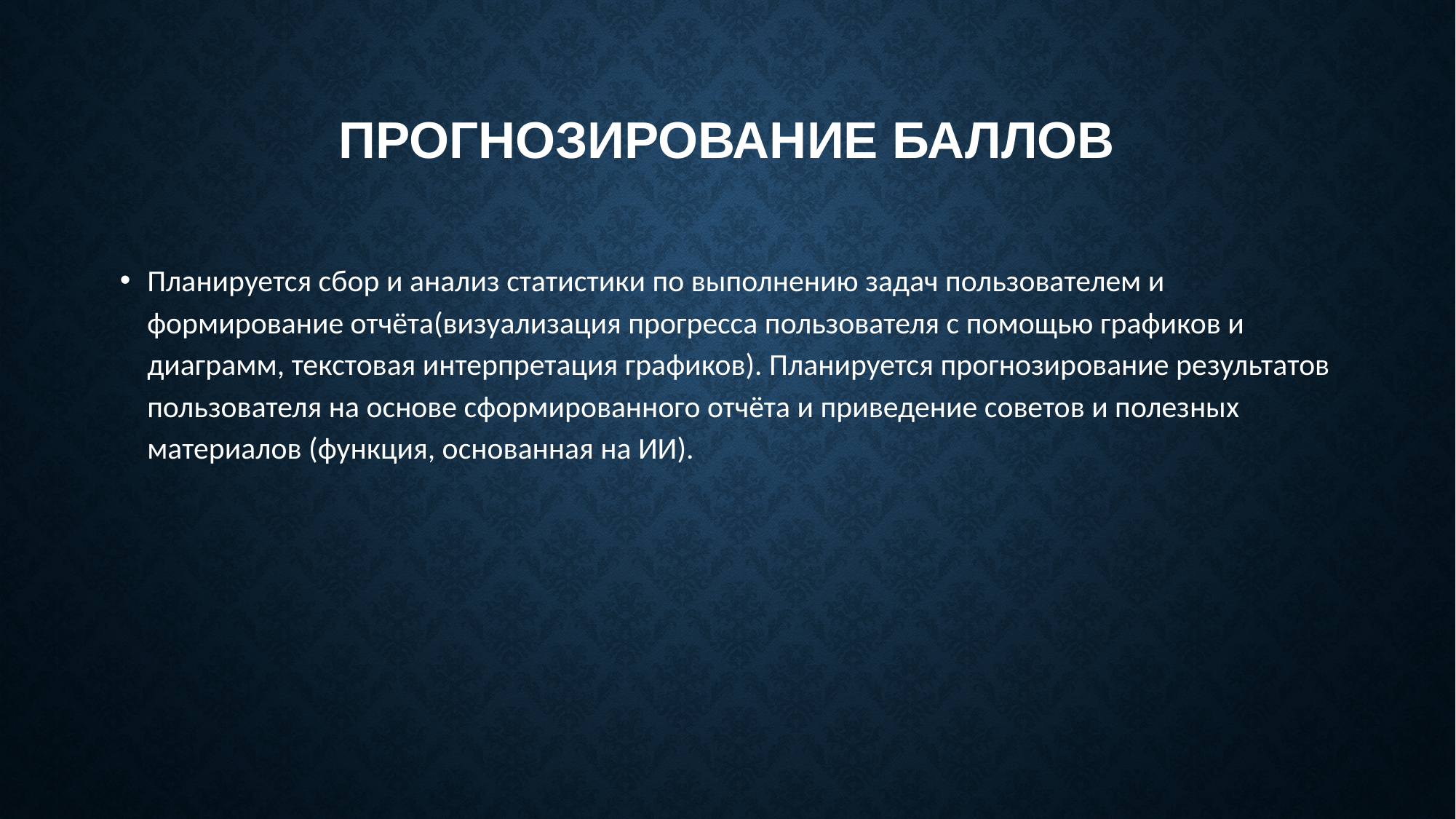

# Прогнозирование баллов
Планируется сбор и анализ статистики по выполнению задач пользователем и формирование отчёта(визуализация прогресса пользователя с помощью графиков и диаграмм, текстовая интерпретация графиков). Планируется прогнозирование результатов пользователя на основе сформированного отчёта и приведение советов и полезных материалов (функция, основанная на ИИ).